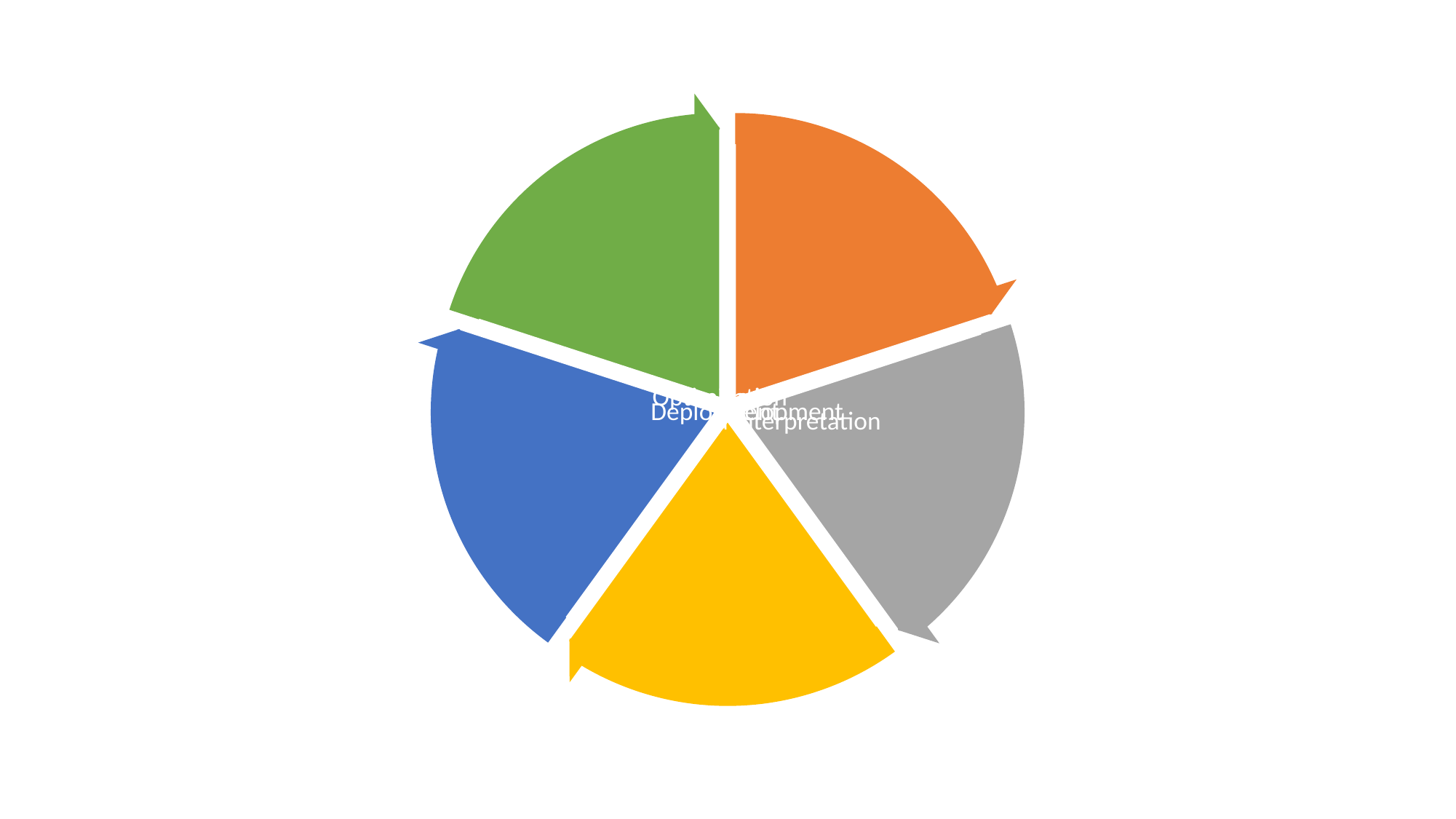

Data extraction and processing
Model development
Evaluation and interpretation
Deployment
Optimization